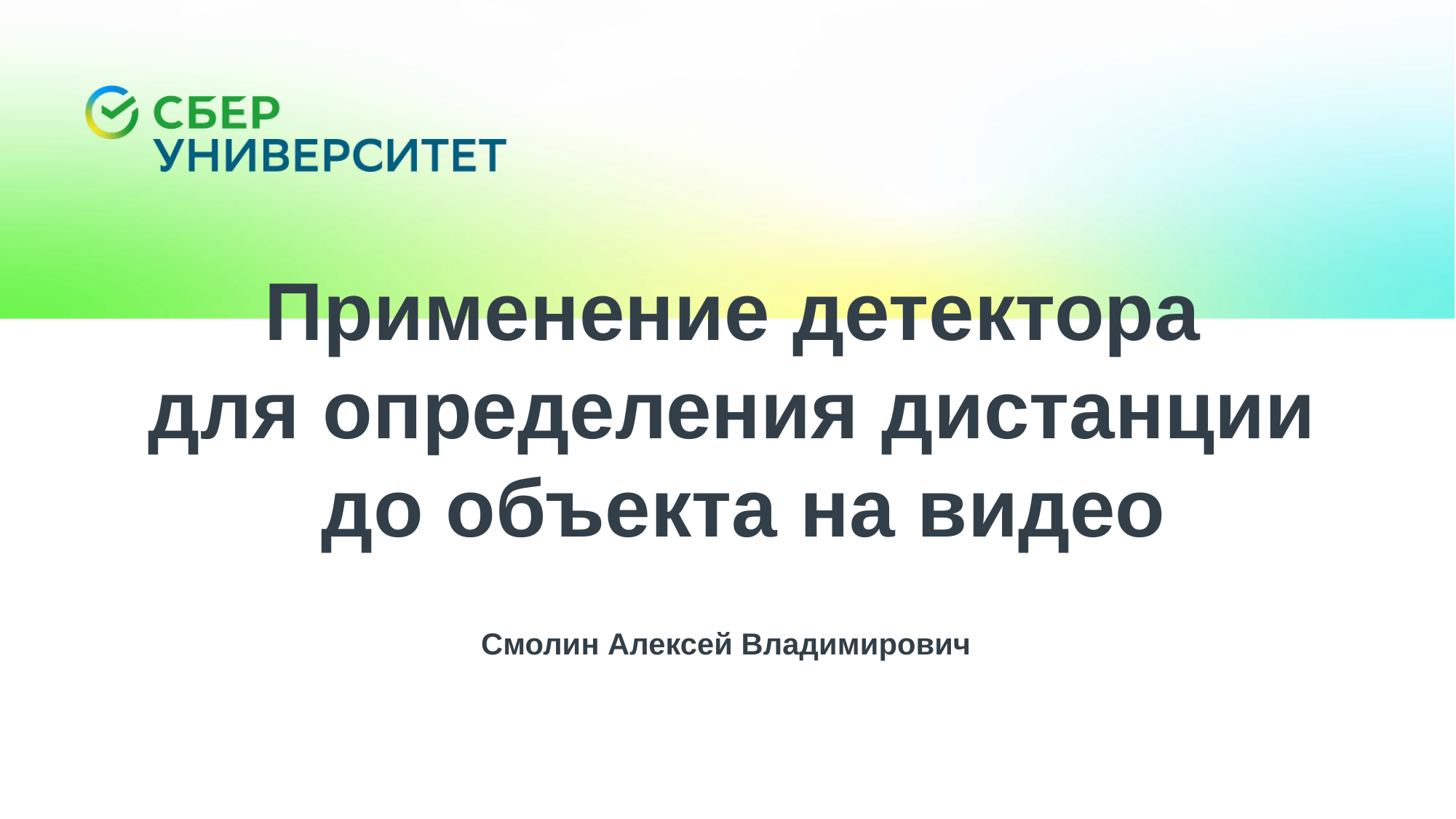

Применение детектора
для определения дистанции
до объекта на видео
Смолин Алексей Владимирович